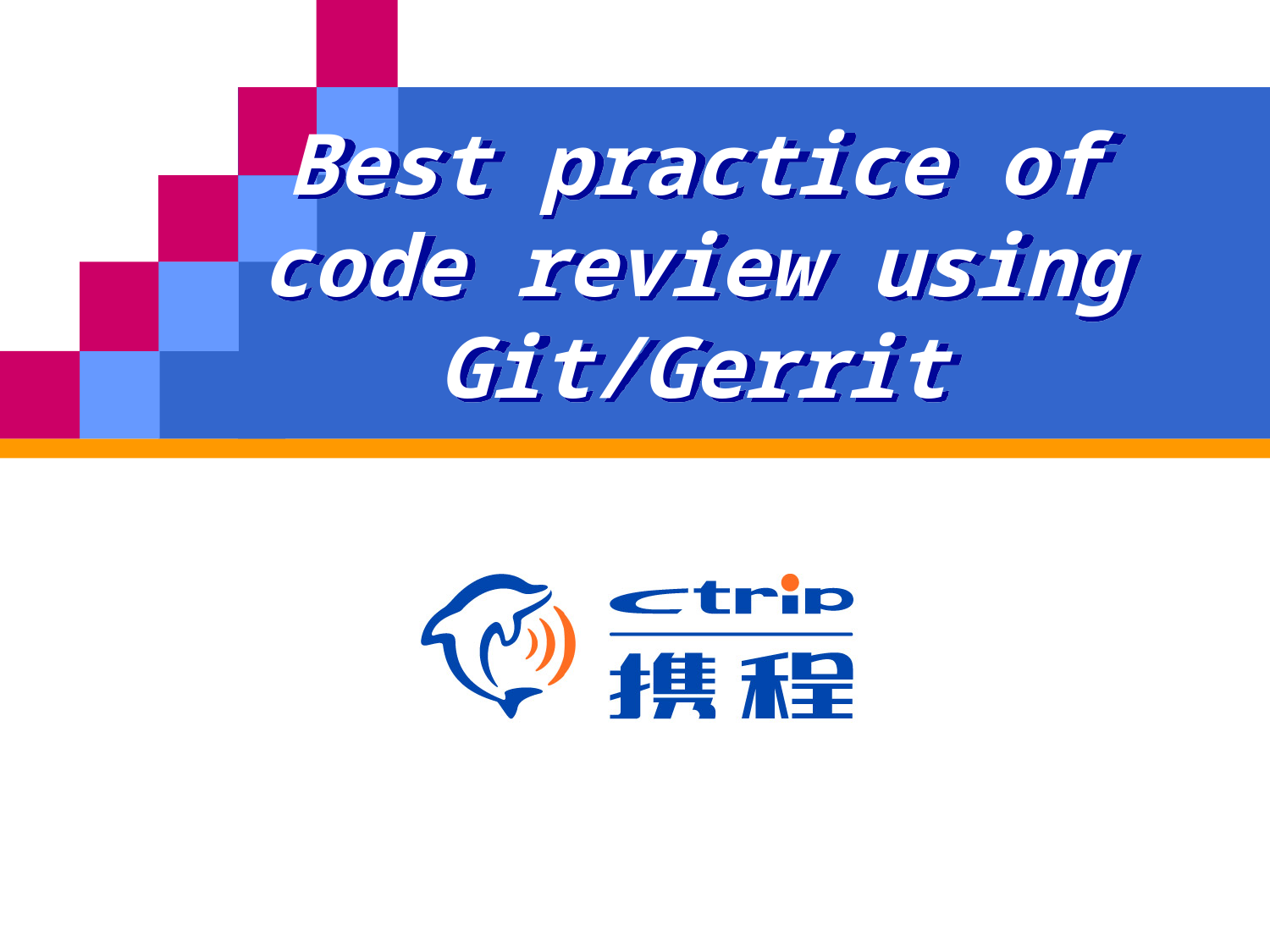

# Best practice of code review using Git/Gerrit